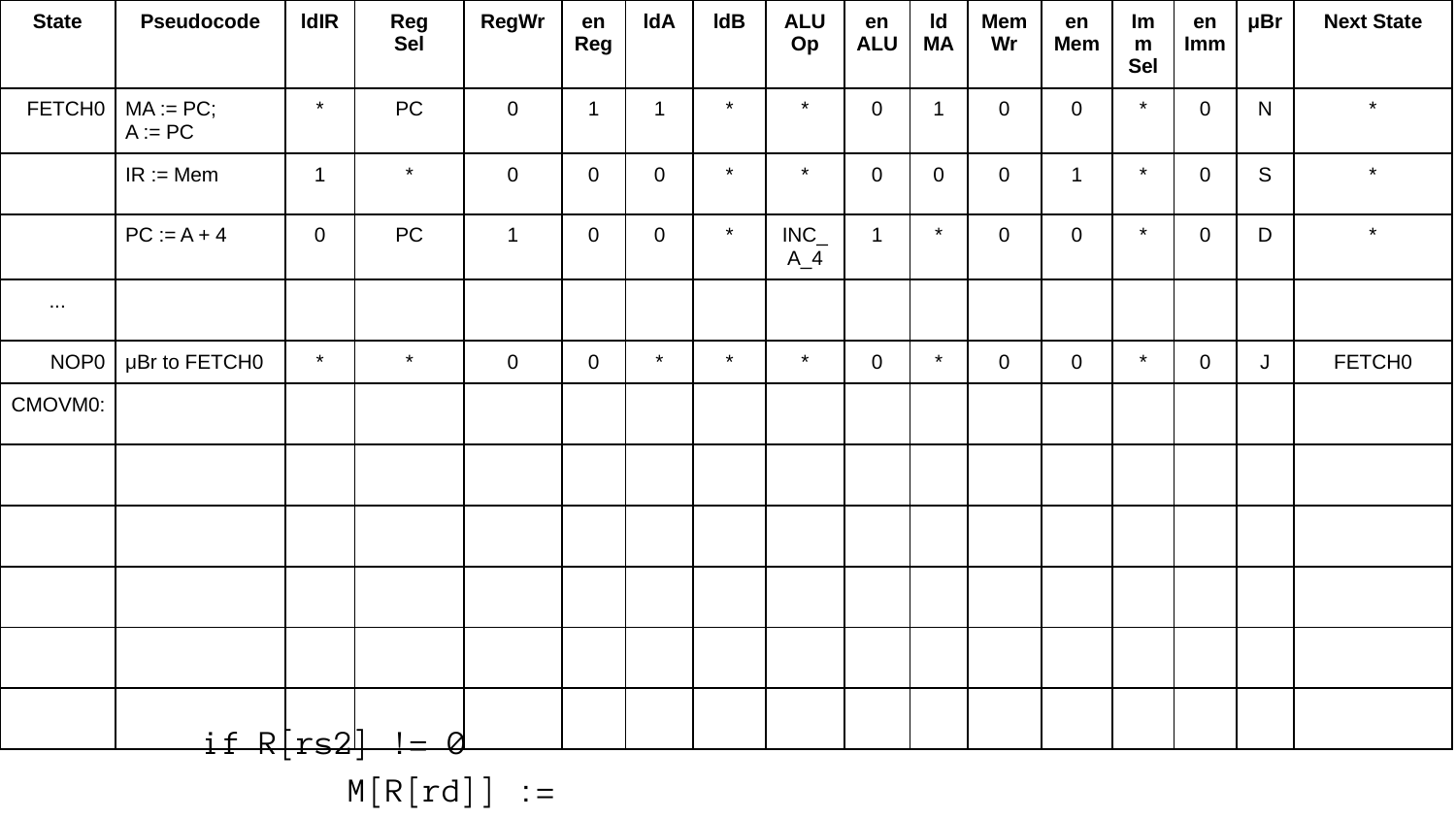

| State | Pseudocode | ldIR | Reg Sel | RegWr | en Reg | ldA | ldB | ALU Op | en ALU | ld MA | MemWr | en Mem | Imm Sel | en Imm | μBr | Next State |
| --- | --- | --- | --- | --- | --- | --- | --- | --- | --- | --- | --- | --- | --- | --- | --- | --- |
| FETCH0 | MA := PC; A := PC | \* | PC | 0 | 1 | 1 | \* | \* | 0 | 1 | 0 | 0 | \* | 0 | N | \* |
|  | IR := Mem | 1 | \* | 0 | 0 | 0 | \* | \* | 0 | 0 | 0 | 1 | \* | 0 | S | \* |
|  | PC := A + 4 | 0 | PC | 1 | 0 | 0 | \* | INC\_A\_4 | 1 | \* | 0 | 0 | \* | 0 | D | \* |
| ... |  |  |  |  |  |  |  |  |  |  |  |  |  |  |  |  |
| NOP0 | μBr to FETCH0 | \* | \* | 0 | 0 | \* | \* | \* | 0 | \* | 0 | 0 | \* | 0 | J | FETCH0 |
| CMOVM0: |  |  |  |  |  |  |  |  |  |  |  |  |  |  |  |  |
|  |  |  |  |  |  |  |  |  |  |  |  |  |  |  |  |  |
|  |  |  |  |  |  |  |  |  |  |  |  |  |  |  |  |  |
|  |  |  |  |  |  |  |  |  |  |  |  |  |  |  |  |  |
|  |  |  |  |  |  |  |  |  |  |  |  |  |  |  |  |  |
|  |  |  |  |  |  |  |  |  |  |  |  |  |  |  |  |  |
if R[rs2] != 0
	M[R[rd]] := M[R[rs1]]